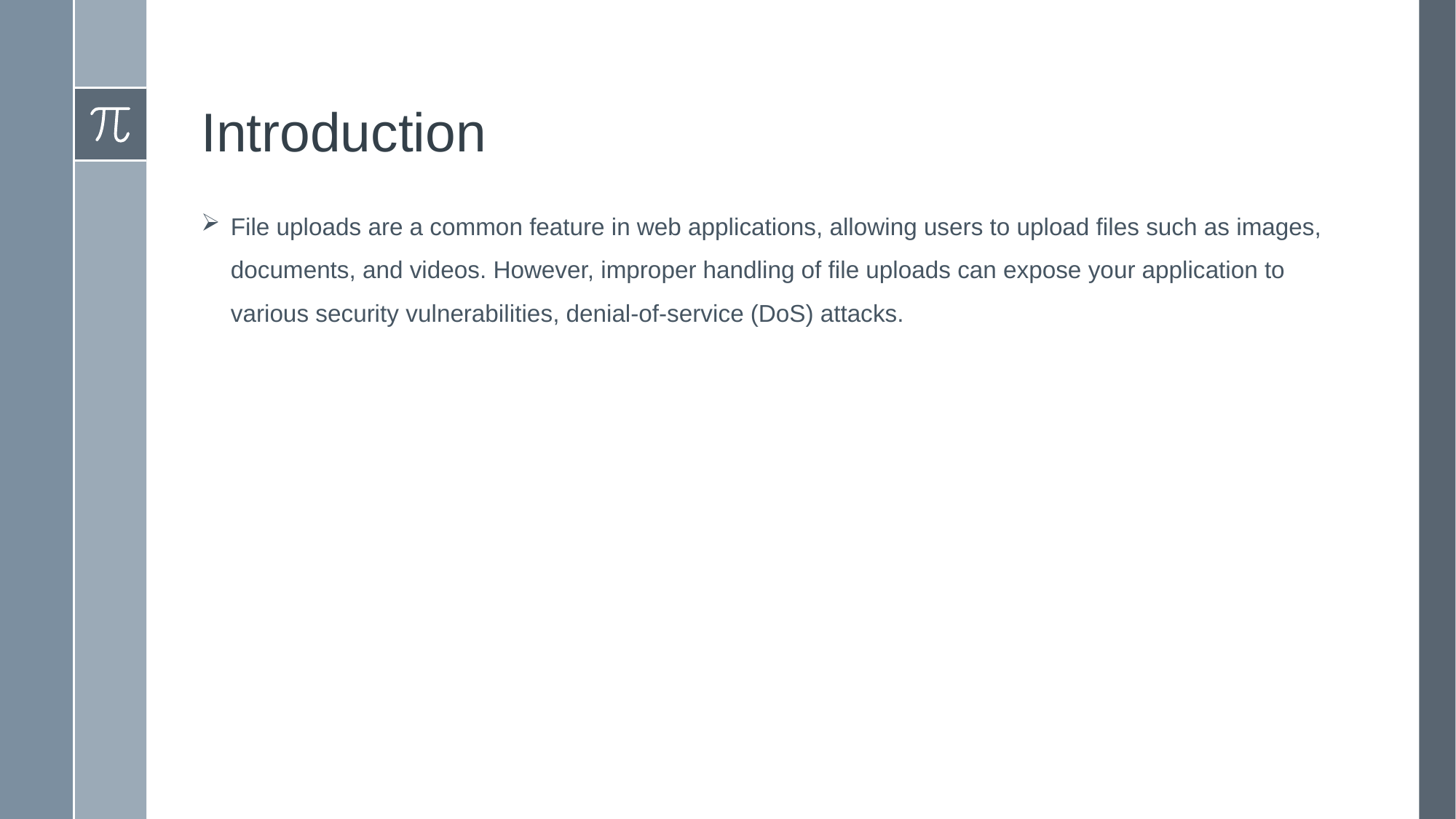

# Introduction
File uploads are a common feature in web applications, allowing users to upload files such as images, documents, and videos. However, improper handling of file uploads can expose your application to various security vulnerabilities, denial-of-service (DoS) attacks.